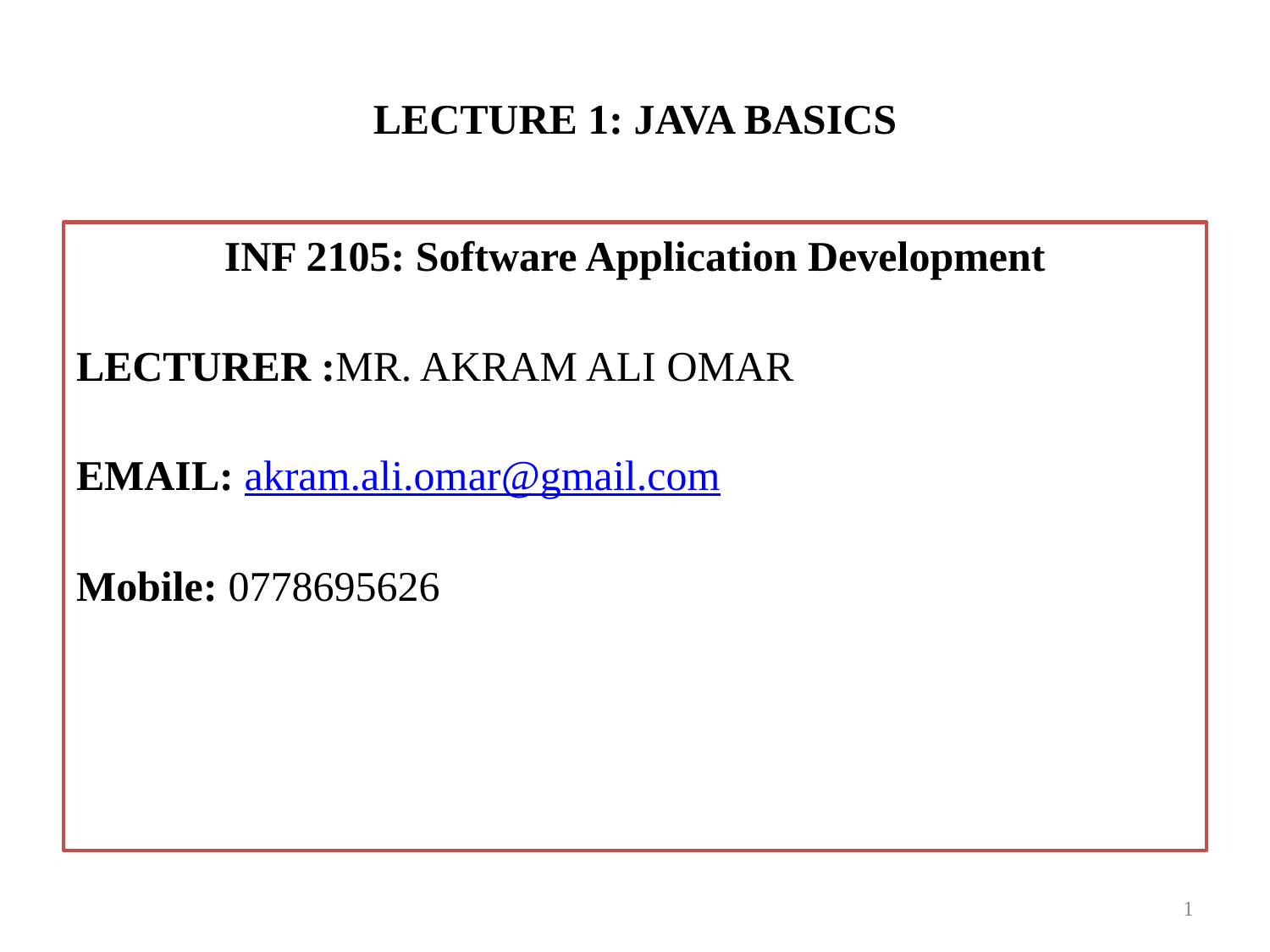

# LECTURE 1: JAVA BASICS
INF 2105: Software Application Development
LECTURER :MR. AKRAM ALI OMAR
EMAIL: akram.ali.omar@gmail.com
Mobile: 0778695626

1